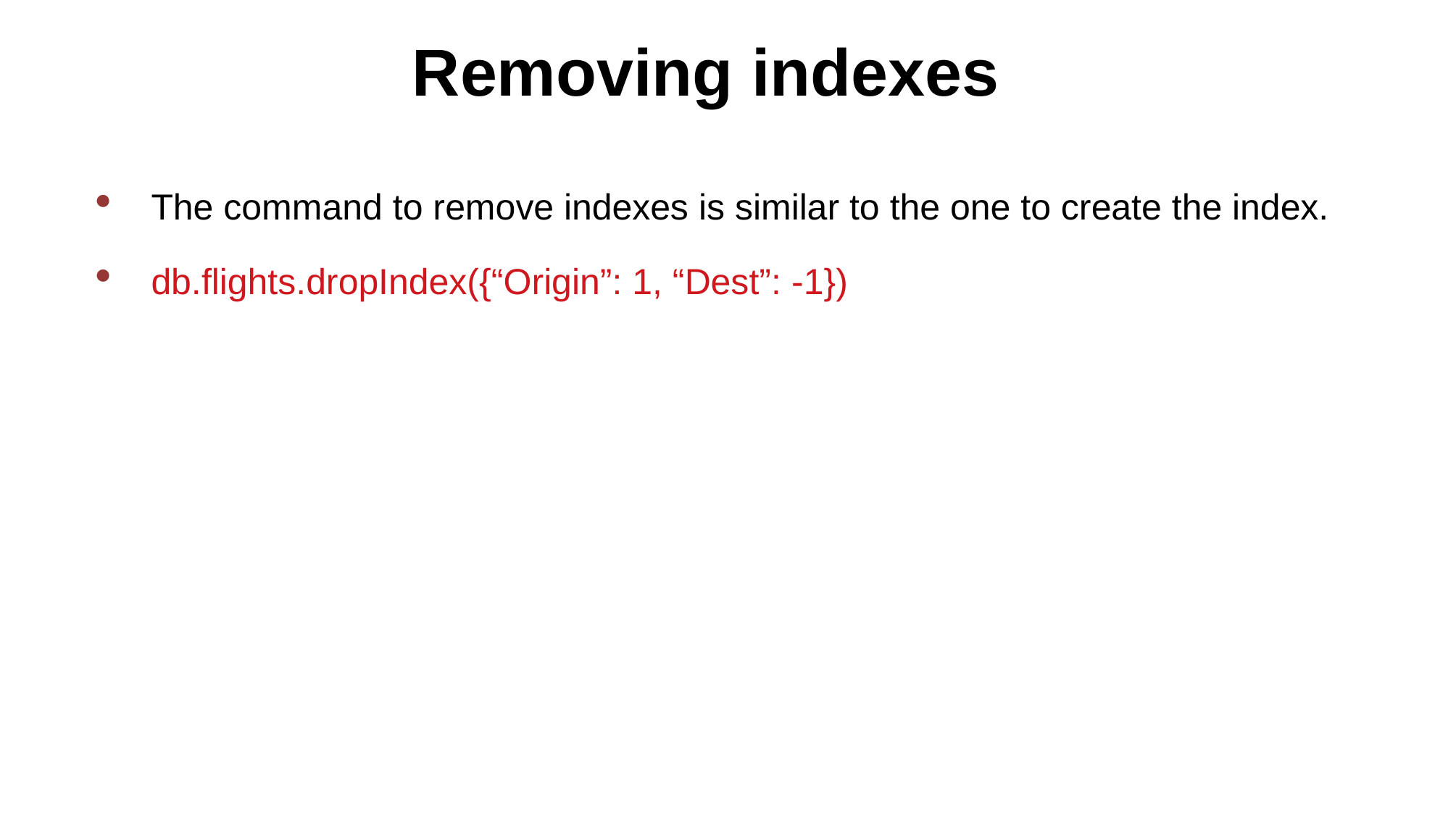

Removing indexes
The command to remove indexes is similar to the one to create the index.
db.flights.dropIndex({“Origin”: 1, “Dest”: -1})